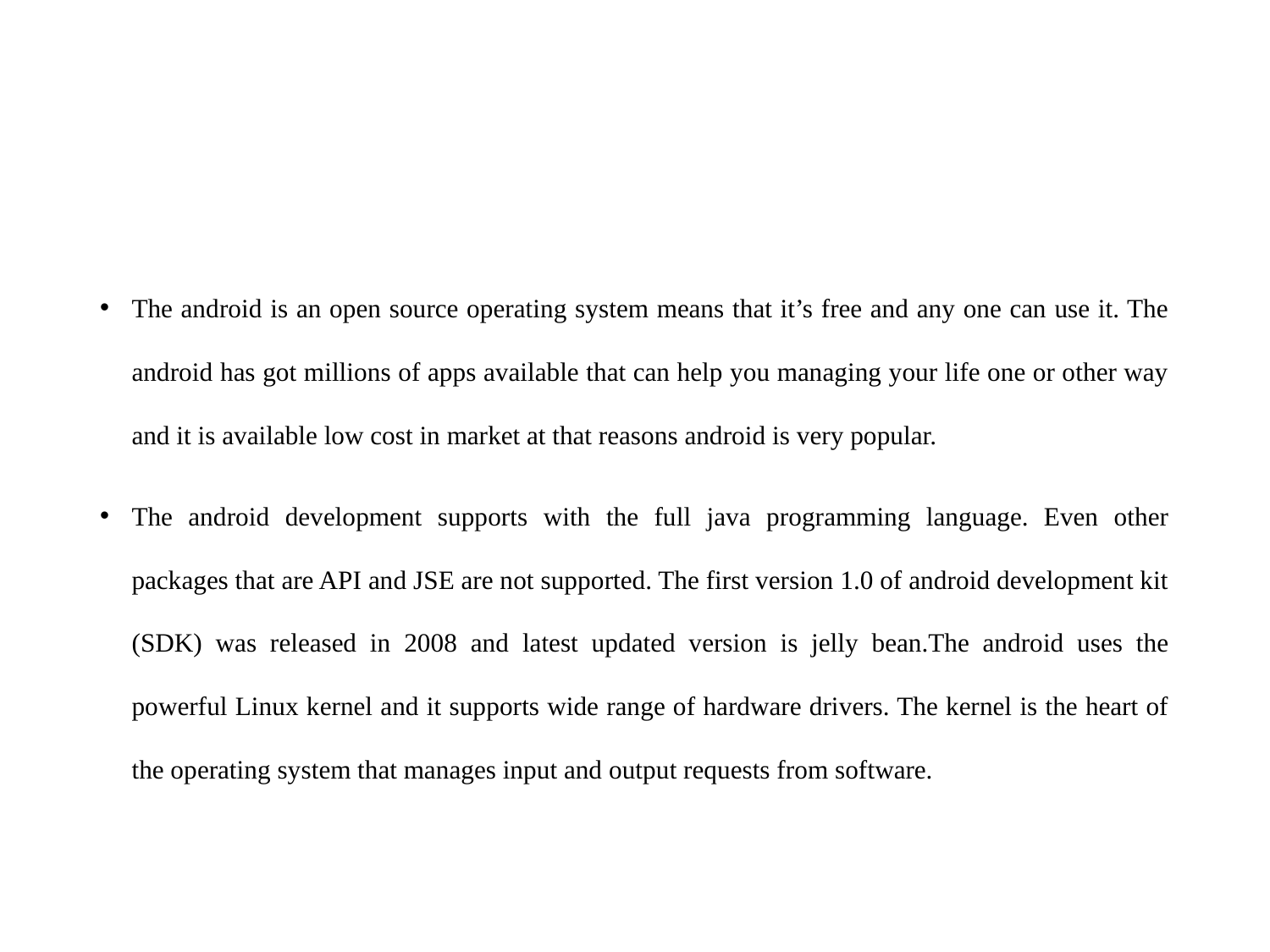

#
The android is an open source operating system means that it’s free and any one can use it. The android has got millions of apps available that can help you managing your life one or other way and it is available low cost in market at that reasons android is very popular.
The android development supports with the full java programming language. Even other packages that are API and JSE are not supported. The first version 1.0 of android development kit (SDK) was released in 2008 and latest updated version is jelly bean.The android uses the powerful Linux kernel and it supports wide range of hardware drivers. The kernel is the heart of the operating system that manages input and output requests from software.